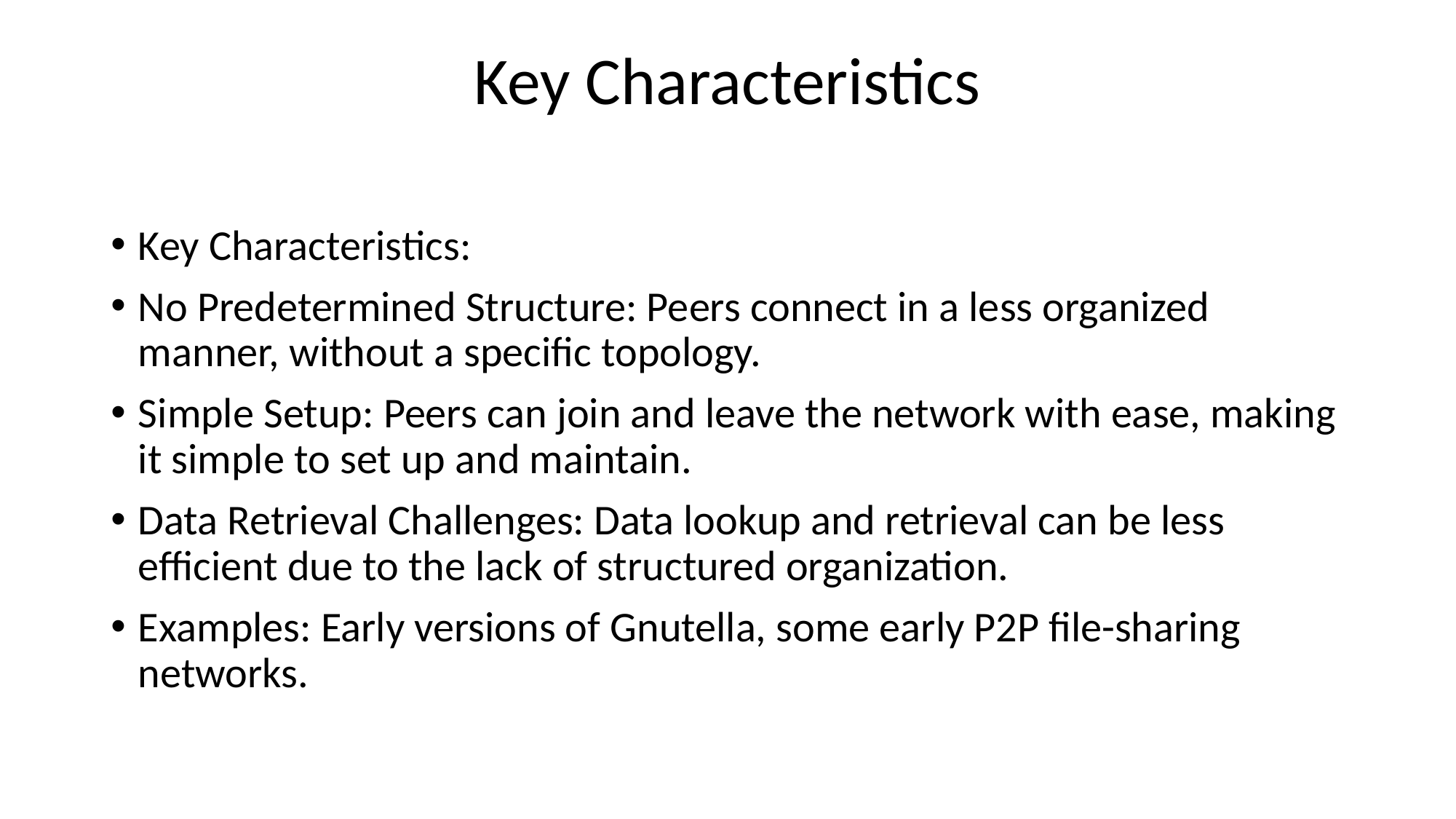

# Key Characteristics
Key Characteristics:
No Predetermined Structure: Peers connect in a less organized manner, without a specific topology.
Simple Setup: Peers can join and leave the network with ease, making it simple to set up and maintain.
Data Retrieval Challenges: Data lookup and retrieval can be less efficient due to the lack of structured organization.
Examples: Early versions of Gnutella, some early P2P file-sharing networks.